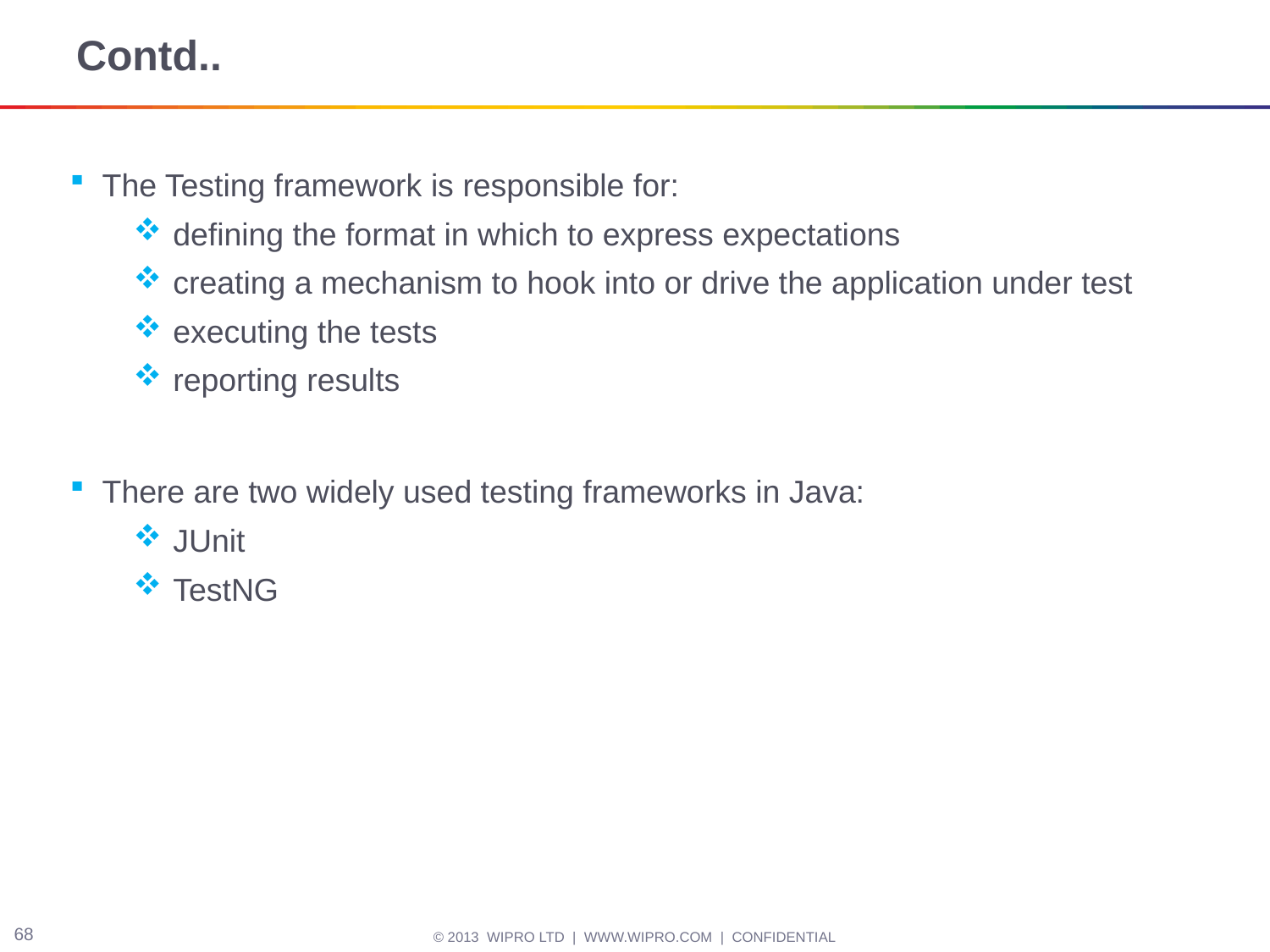

# Contd..
The Testing framework is responsible for:
defining the format in which to express expectations
creating a mechanism to hook into or drive the application under test
executing the tests
reporting results

There are two widely used testing frameworks in Java:
JUnit
TestNG